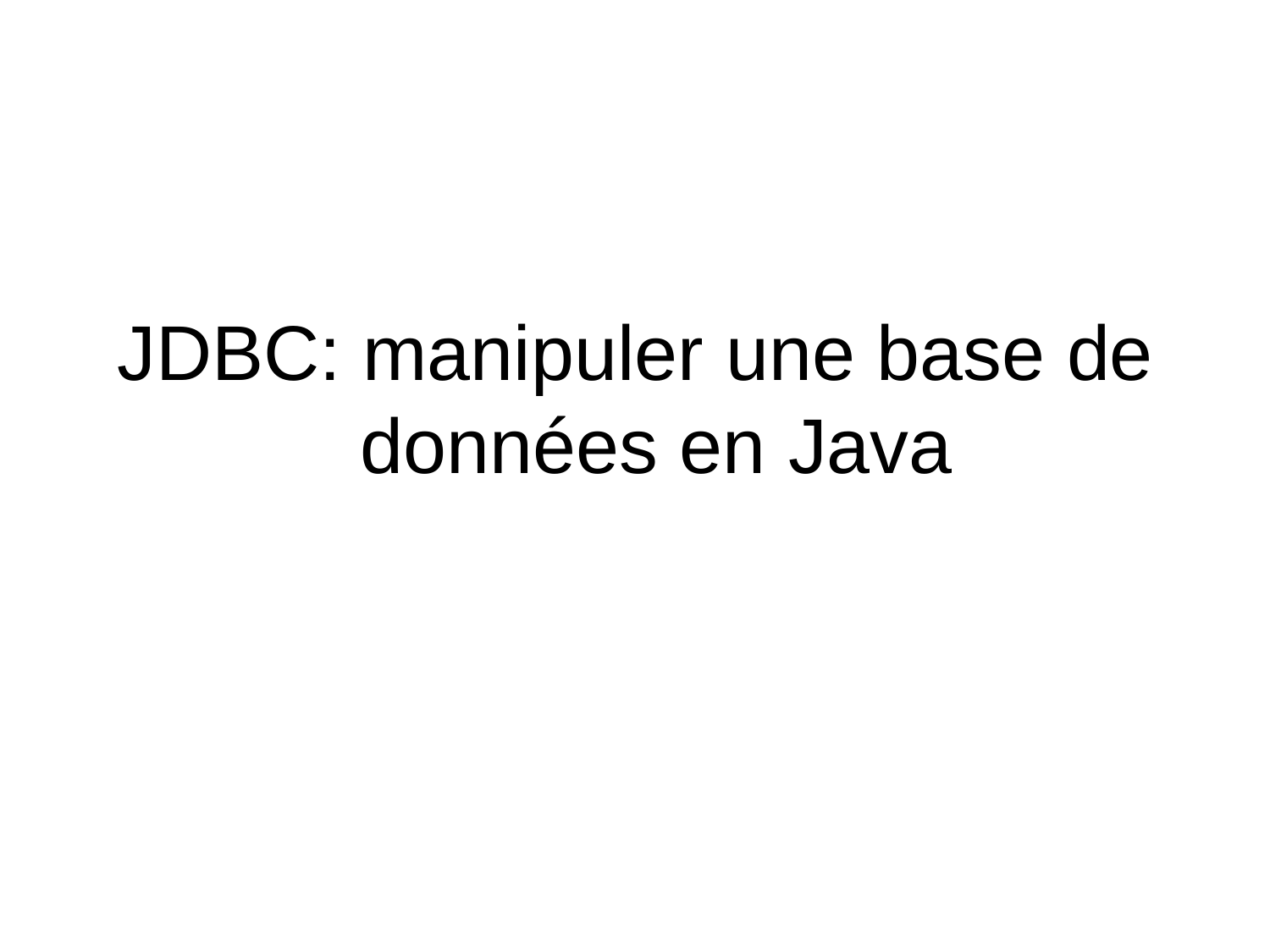

# JDBC: manipuler une base de  données en Java